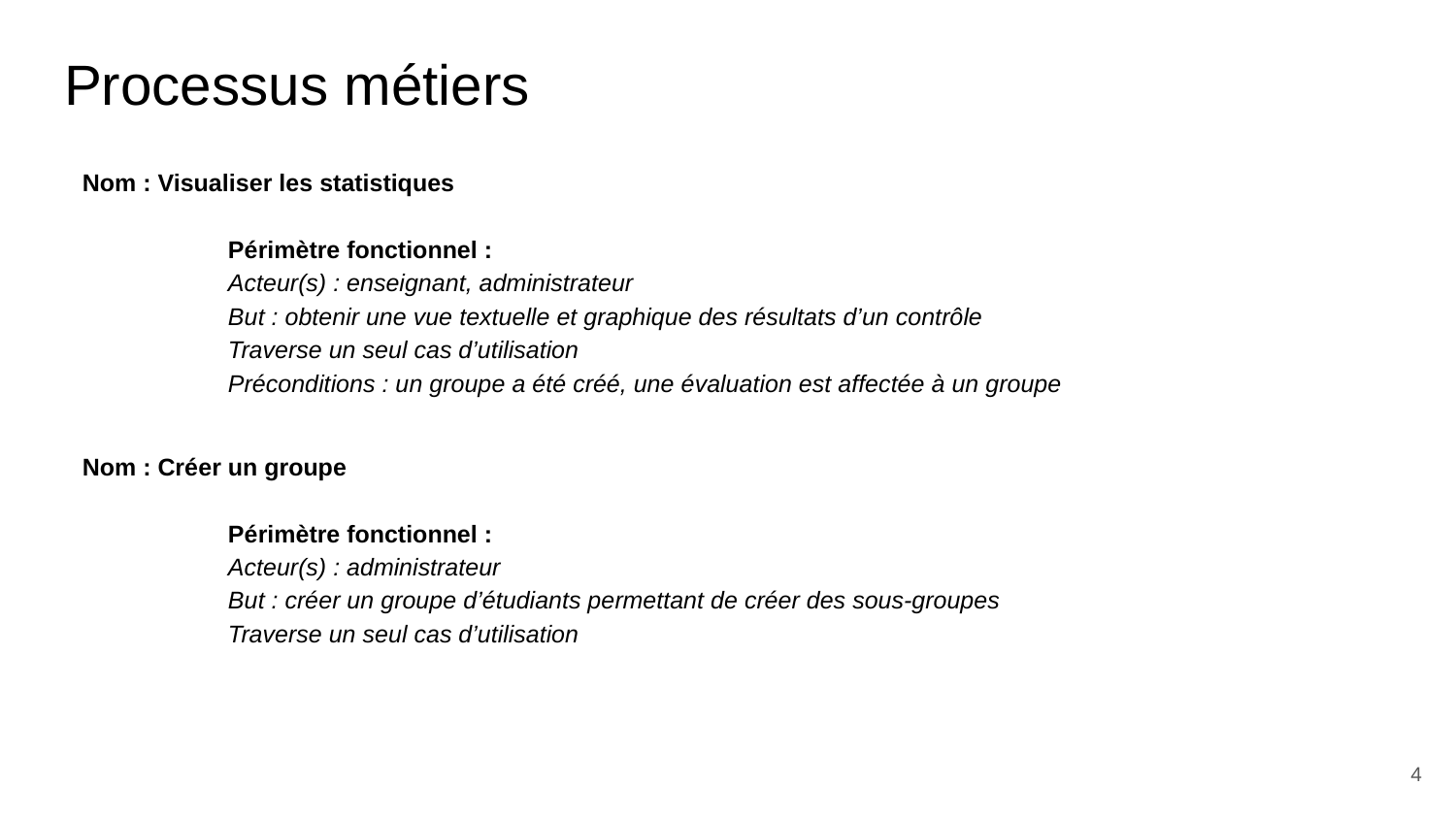

# Processus métiers
Nom : Visualiser les statistiques
	Périmètre fonctionnel :
	Acteur(s) : enseignant, administrateur
	But : obtenir une vue textuelle et graphique des résultats d’un contrôle
	Traverse un seul cas d’utilisation
	Préconditions : un groupe a été créé, une évaluation est affectée à un groupe
Nom : Créer un groupe
	Périmètre fonctionnel :
	Acteur(s) : administrateur
	But : créer un groupe d’étudiants permettant de créer des sous-groupes
	Traverse un seul cas d’utilisation
4